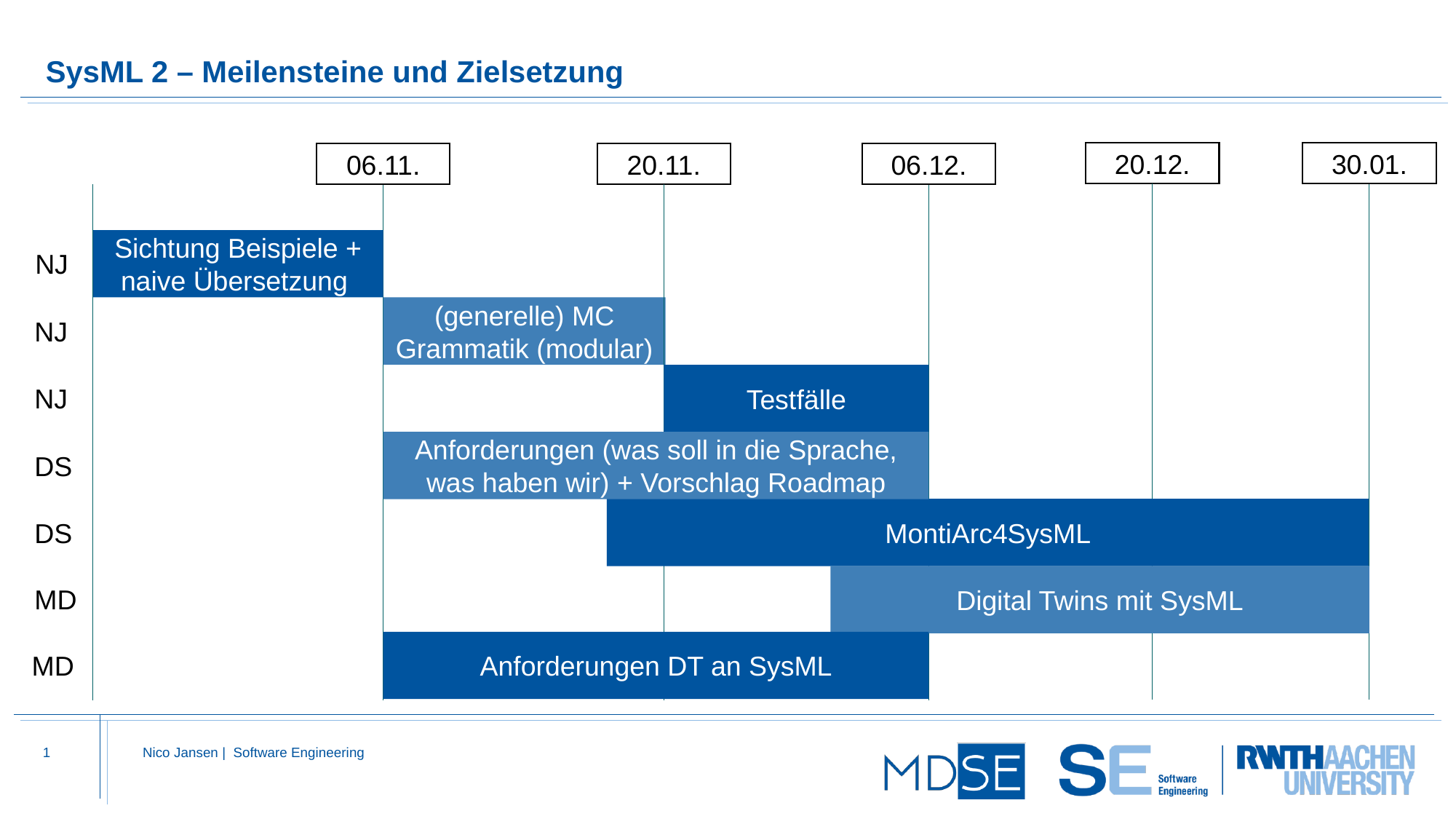

# SysML 2 – Meilensteine und Zielsetzung
20.12.
30.01.
20.11.
06.11.
06.12.
Sichtung Beispiele + naive Übersetzung
NJ
(generelle) MC Grammatik (modular)
NJ
Testfälle
NJ
Anforderungen (was soll in die Sprache, was haben wir) + Vorschlag Roadmap
DS
MontiArc4SysML
DS
Digital Twins mit SysML
MD
Anforderungen DT an SysML
MD